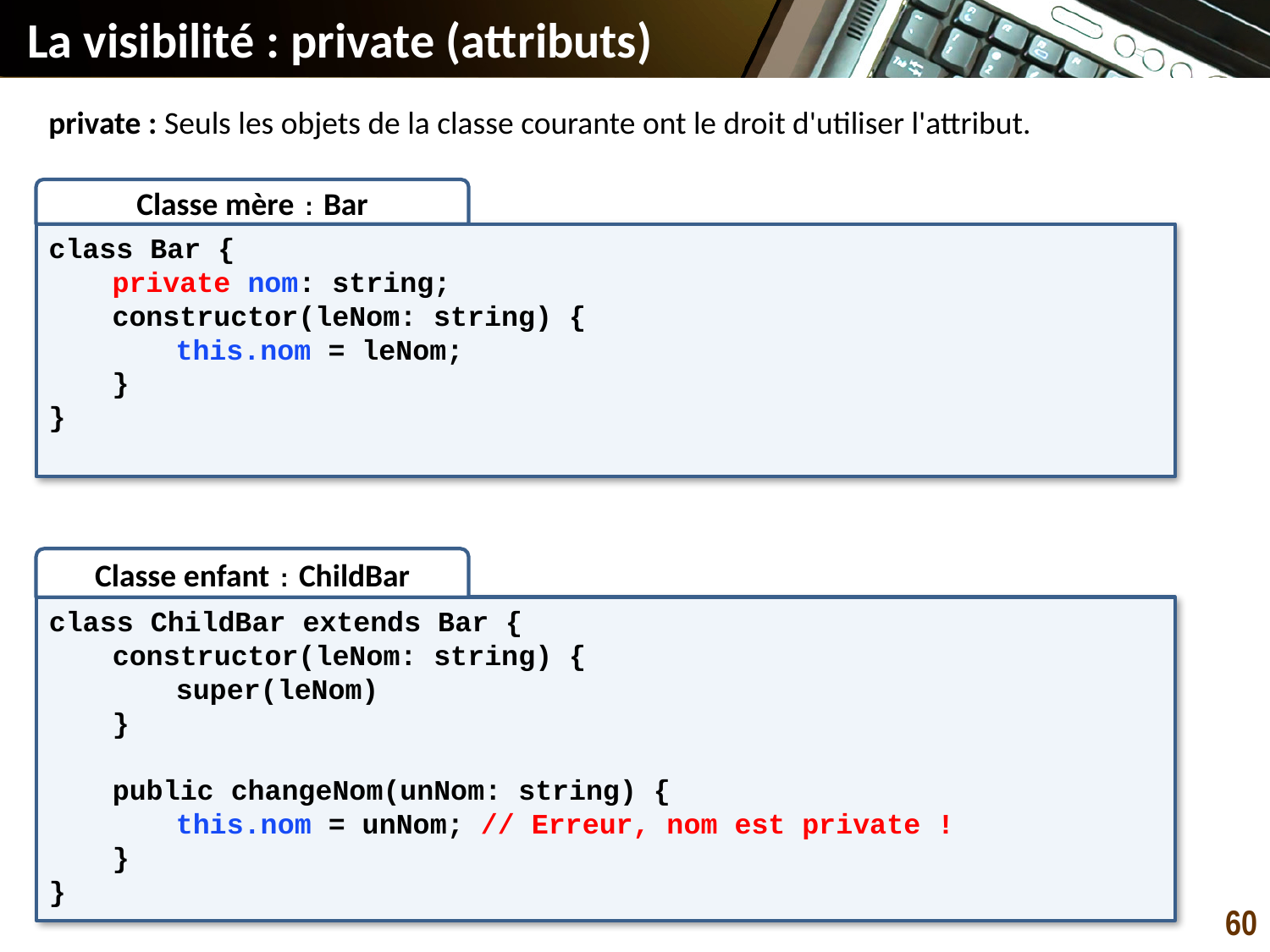

La visibilité : private (attributs)
private : Seuls les objets de la classe courante ont le droit d'utiliser l'attribut.

Classe mère : Bar
class Bar {
private nom: string;
constructor(leNom: string) {
this.nom = leNom;
}
}
Classe enfant : ChildBar
class ChildBar extends Bar {
constructor(leNom: string) {
super(leNom)
}

public changeNom(unNom: string) {
this.nom = unNom; // Erreur, nom est private !
}
}
60